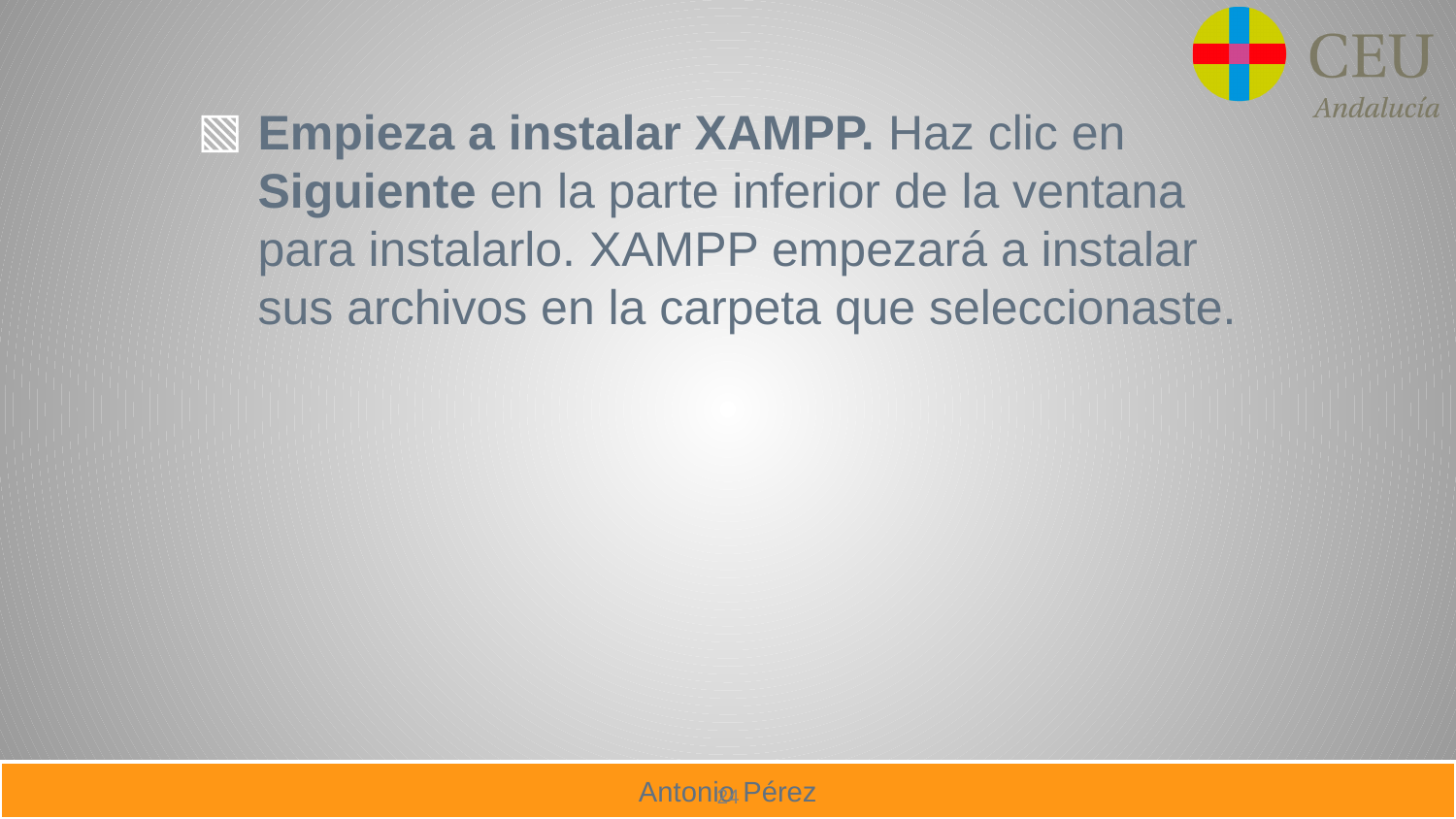

Empieza a instalar XAMPP. Haz clic en Siguiente en la parte inferior de la ventana para instalarlo. XAMPP empezará a instalar sus archivos en la carpeta que seleccionaste.
24